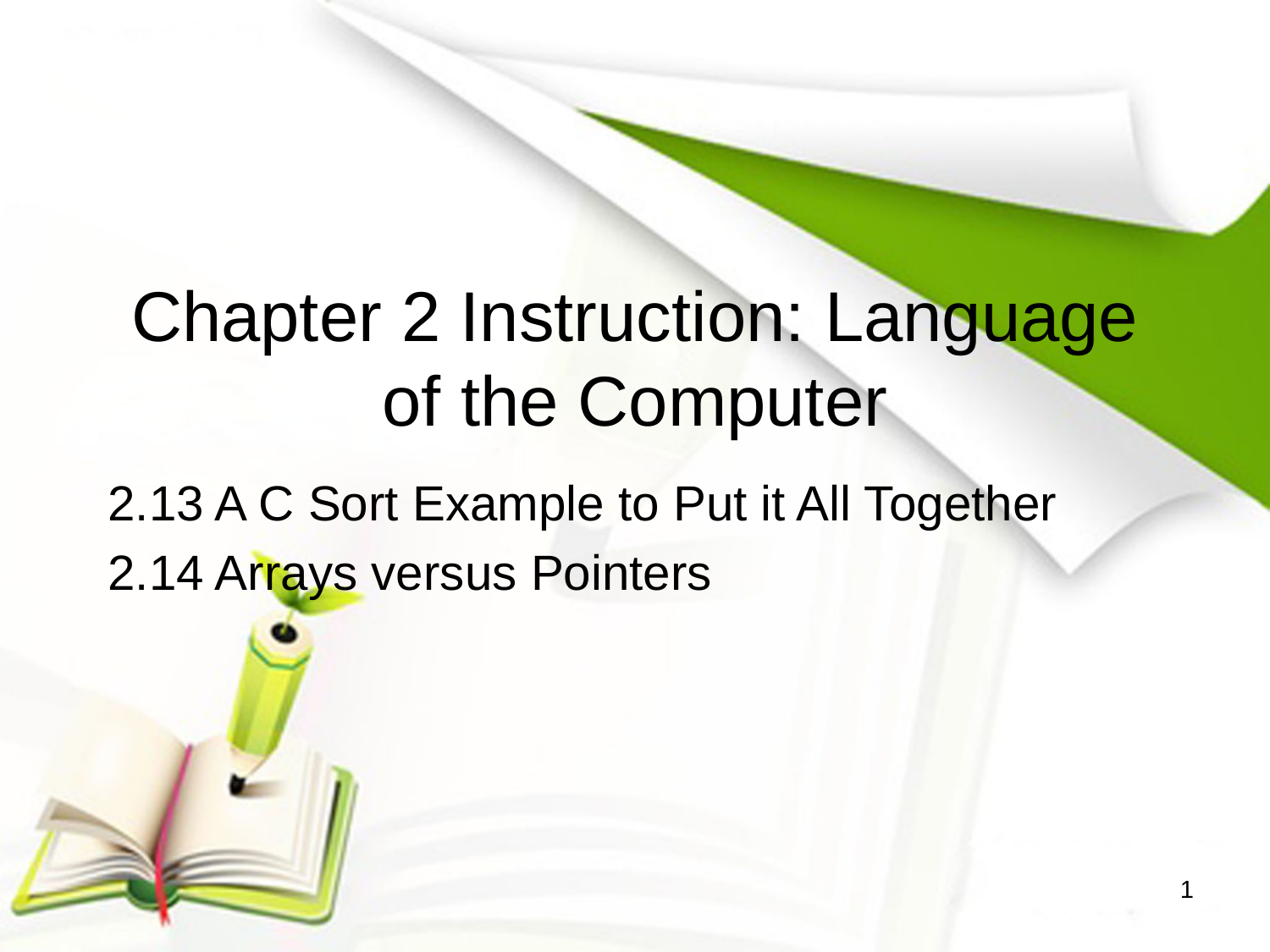

# Chapter 2 Instruction: Language of the Computer
2.13 A C Sort Example to Put it All Together
2.14 Arrays versus Pointers
1